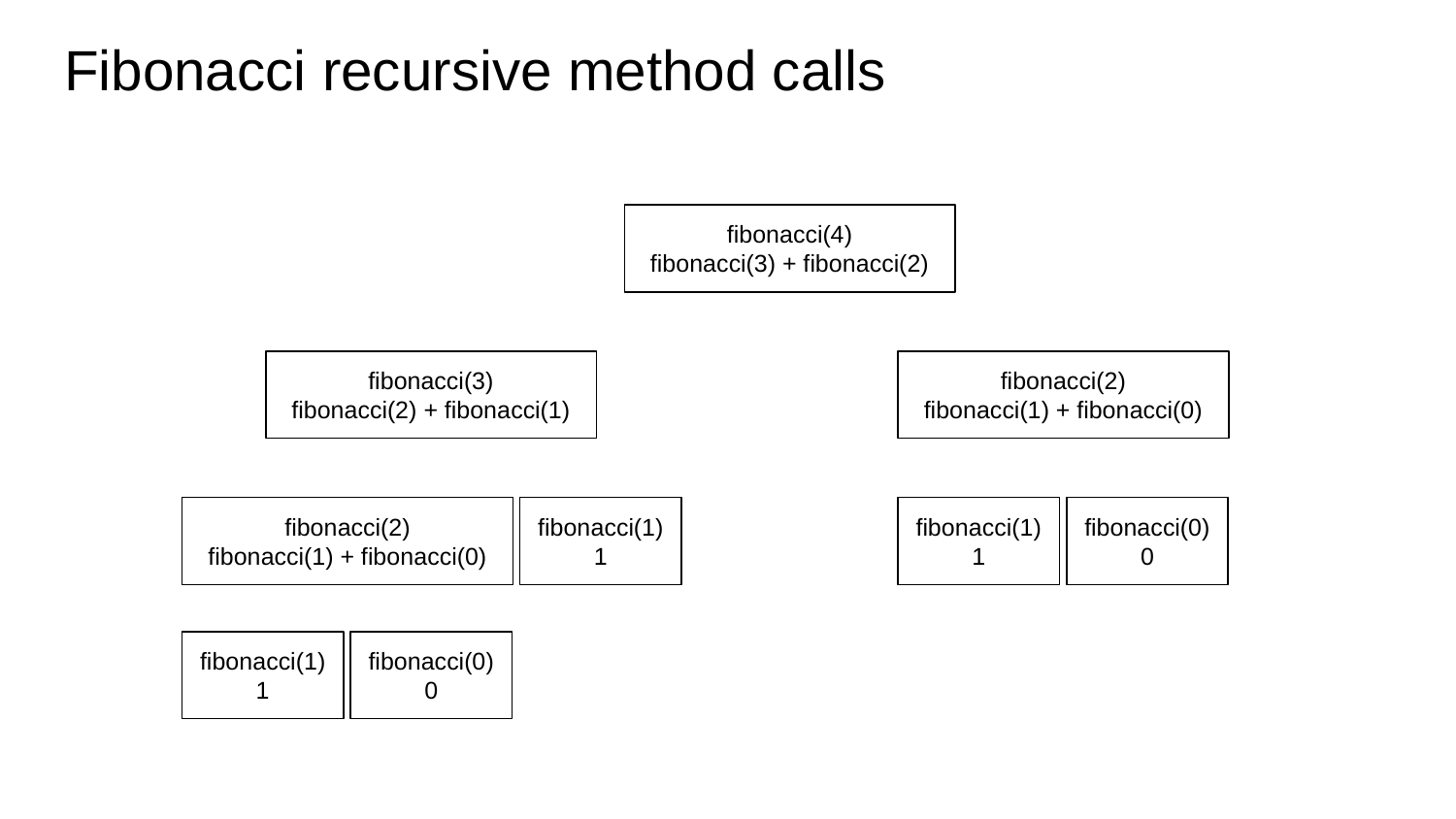

# Fibonacci recursive method calls
fibonacci(4)
fibonacci(3) + fibonacci(2)
fibonacci(3)
fibonacci(2) + fibonacci(1)
fibonacci(2)
fibonacci(1) + fibonacci(0)
fibonacci(2)
fibonacci(1) + fibonacci(0)
fibonacci(1)
1
fibonacci(1)
1
fibonacci(0)
0
fibonacci(1)
1
fibonacci(0)
0